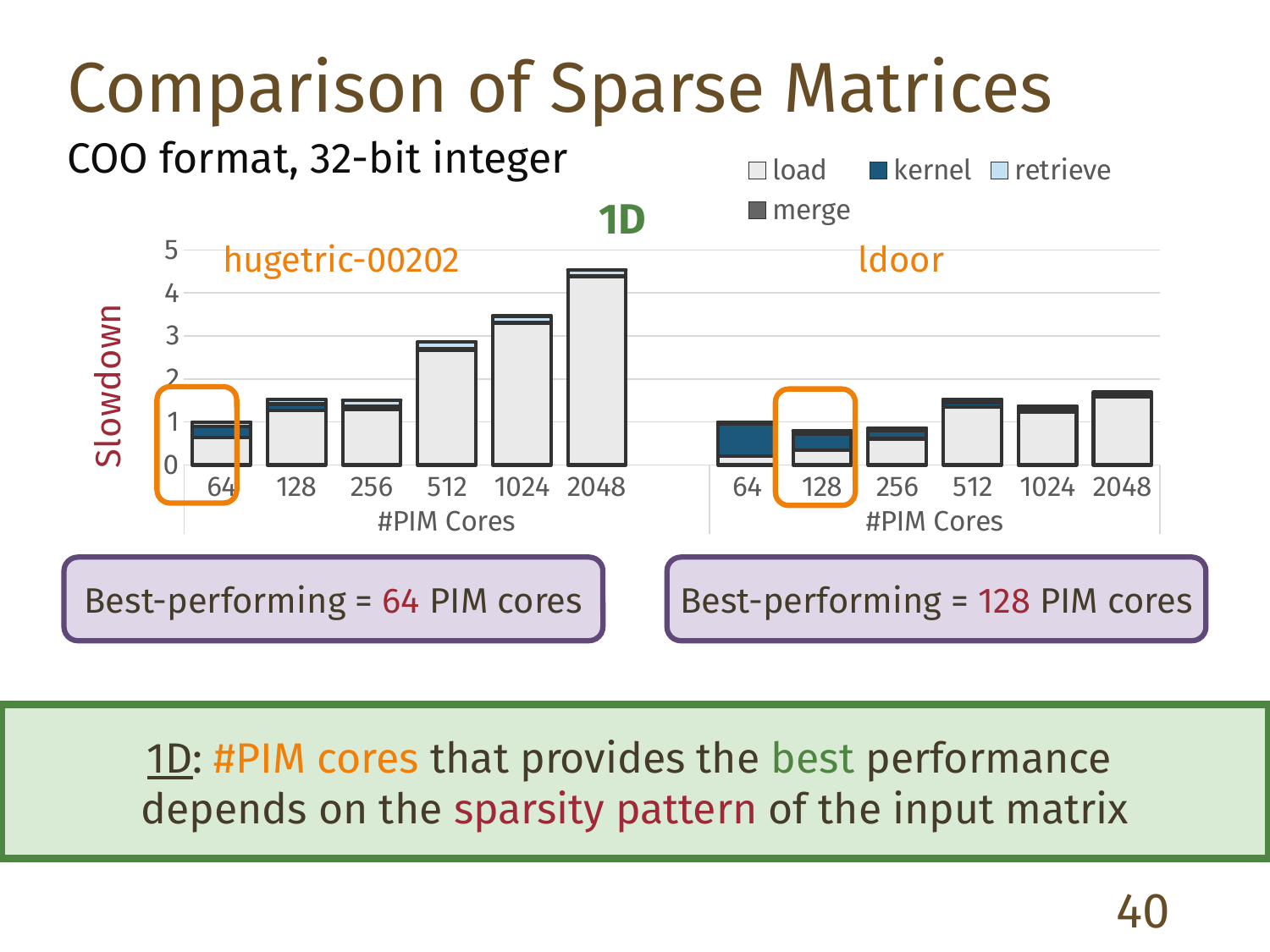

Comparison of Sparse Matrices
COO format, 32-bit integer

### Chart: 1D

| Category | load | kernel | retrieve | merge |
|---|---|---|---|---|
| 64 | 0.635220208 | 0.264780774915367 | 0.099985908246 | 1.31086080952209e-05 |
| 128 | 1.27285895465404 | 0.141196094945648 | 0.113910527195446 | 1.63857601190261e-05 |
| 256 | 1.29564171552354 | 0.0750467813451398 | 0.134707333938514 | 2.62172161904418e-05 |
| 512 | 2.66257459617294 | 0.0420655233775639 | 0.153623055419917 | 5.89887364284941e-05 |
| 1024 | 3.28686222525176 | 0.0238969925575877 | 0.152312194610395 | 0.000114700320833183 |
| 2048 | 4.38615010011699 | 0.0143211543440288 | 0.131633365340184 | 0.000265449313928223 |
|  | None | None | None | None |
| 64 | 0.200424628450106 | 0.7479830148619 | 0.0515498938428874 | 4.24628450106157e-05 |
| 128 | 0.3428025477707 | 0.384968152866242 | 0.0631528662420382 | 7.43099787685775e-05 |
| 256 | 0.607664543524416 | 0.19828025477707 | 0.0525371549893842 | 9.55414012738853e-05 |
| 512 | 1.33996815286624 | 0.103938428874734 | 0.0848089171974522 | 0.000233545647558386 |
| 1024 | 1.2256794055201 | 0.0578874734607218 | 0.0849893842887473 | 0.000520169851380042 |
| 2048 | 1.58400212314225 | 0.032038216560509 | 0.0712420382165 | 0.00125265392781316 |
hugetric-00202
ldoor

Best-performing = 64 PIM cores
Best-performing = 128 PIM cores
1D: #PIM cores that provides the best performance
depends on the sparsity pattern of the input matrix
40